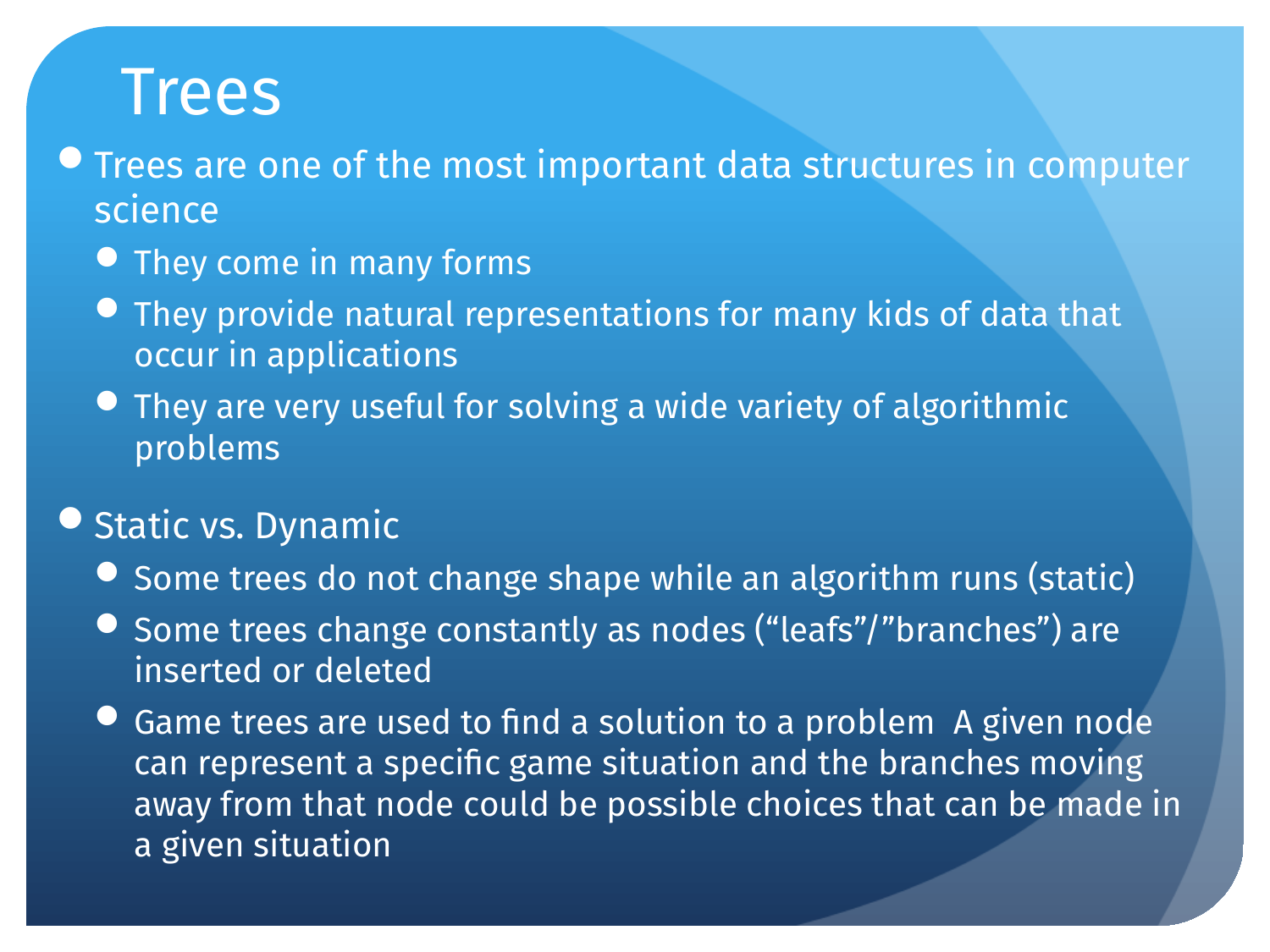

# Trees
Trees are one of the most important data structures in computer science
They come in many forms
They provide natural representations for many kids of data that occur in applications
They are very useful for solving a wide variety of algorithmic problems
Static vs. Dynamic
Some trees do not change shape while an algorithm runs (static)
Some trees change constantly as nodes (“leafs”/”branches”) are inserted or deleted
Game trees are used to find a solution to a problem  A given node can represent a specific game situation and the branches moving away from that node could be possible choices that can be made in a given situation